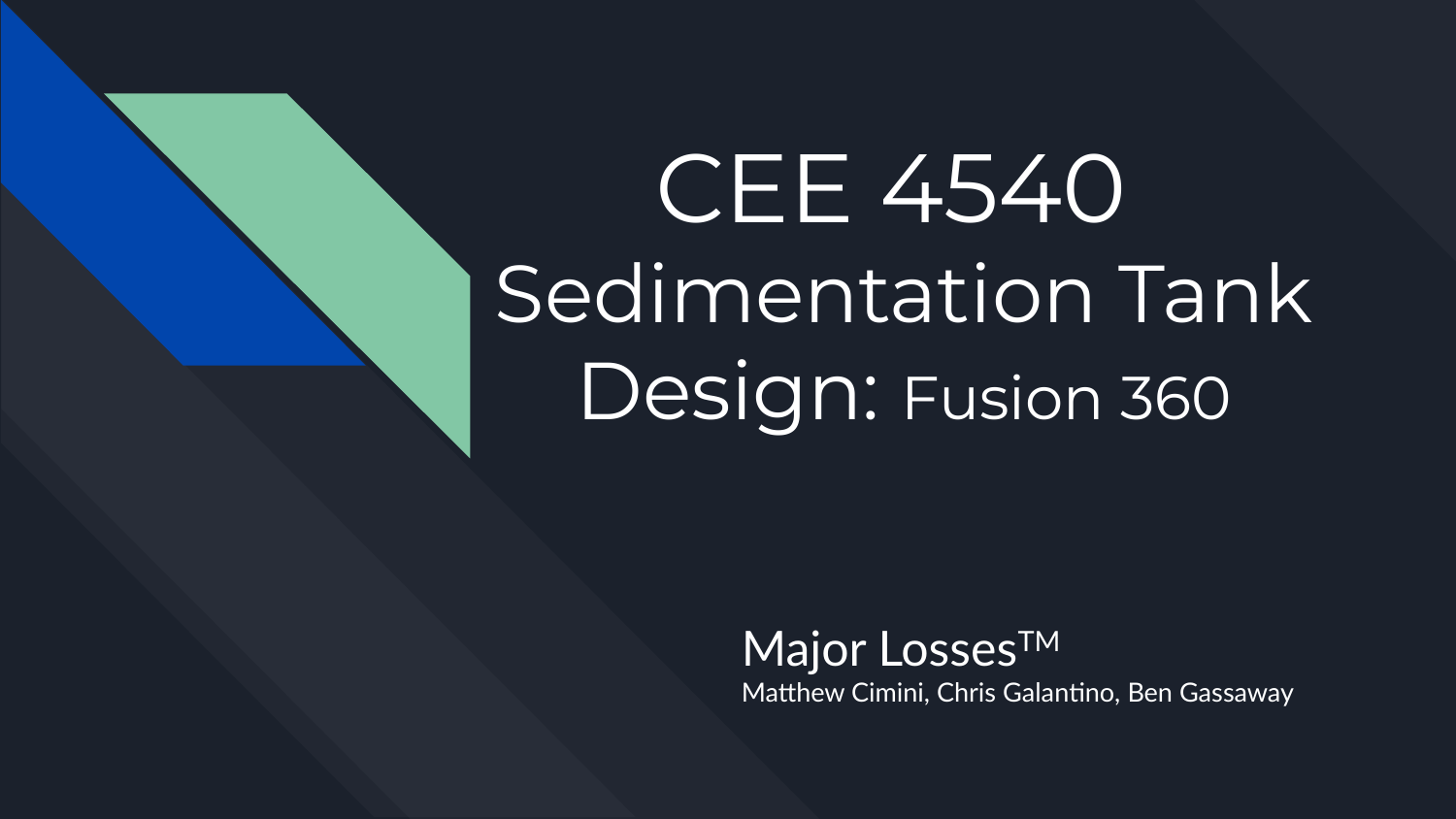

# CEE 4540
Sedimentation Tank Design: Fusion 360

Major LossesTM
Matthew Cimini, Chris Galantino, Ben Gassaway